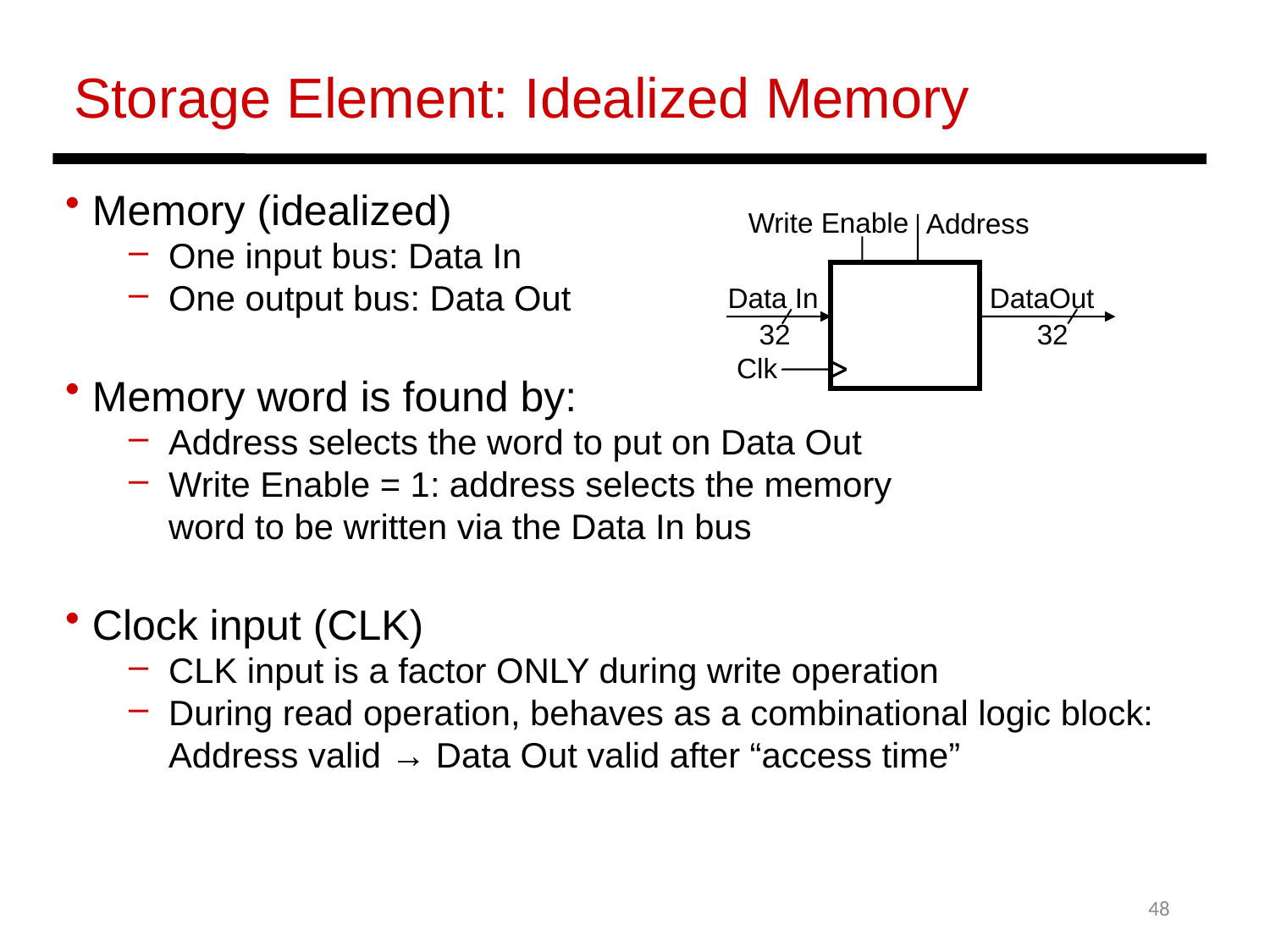

Storage Element: Idealized Memory

 Memory (idealized)
One input bus: Data In
One output bus: Data Out

 Memory word is found by:
Address selects the word to put on Data Out
Write Enable = 1: address selects the memory
word to be written via the Data In bus

 Clock input (CLK)
CLK input is a factor ONLY during write operation
During read operation, behaves as a combinational logic block: Address valid → Data Out valid after “access time”
Write Enable
Address

Data In
DataOut

32
32

Clk

48